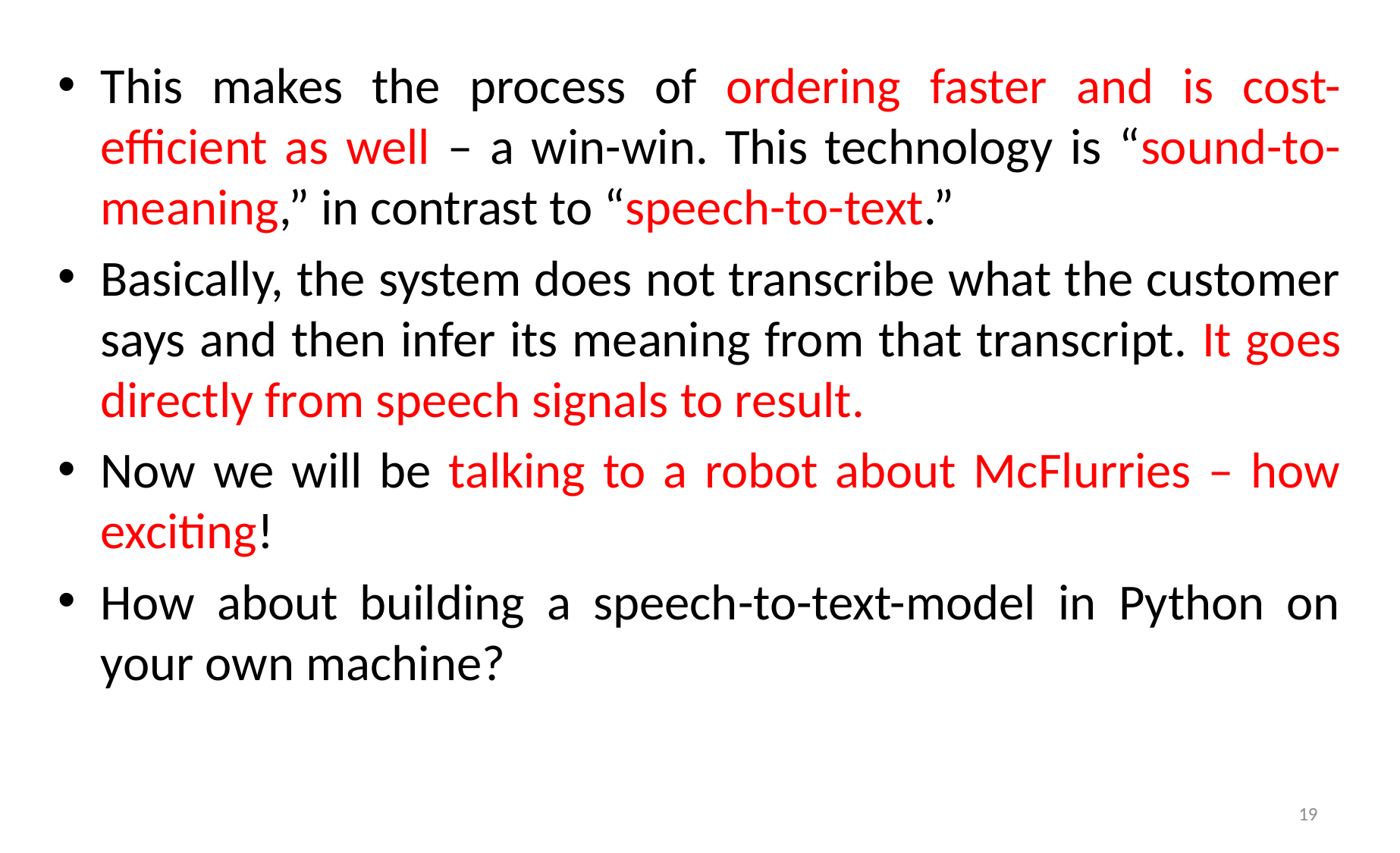

This makes the process of ordering faster and is cost-efficient as well – a win-win. This technology is “sound-to-meaning,” in contrast to “speech-to-text.”
Basically, the system does not transcribe what the customer says and then infer its meaning from that transcript. It goes directly from speech signals to result.
Now we will be talking to a robot about McFlurries – how exciting!
How about building a speech-to-text-model in Python on your own machine?
19